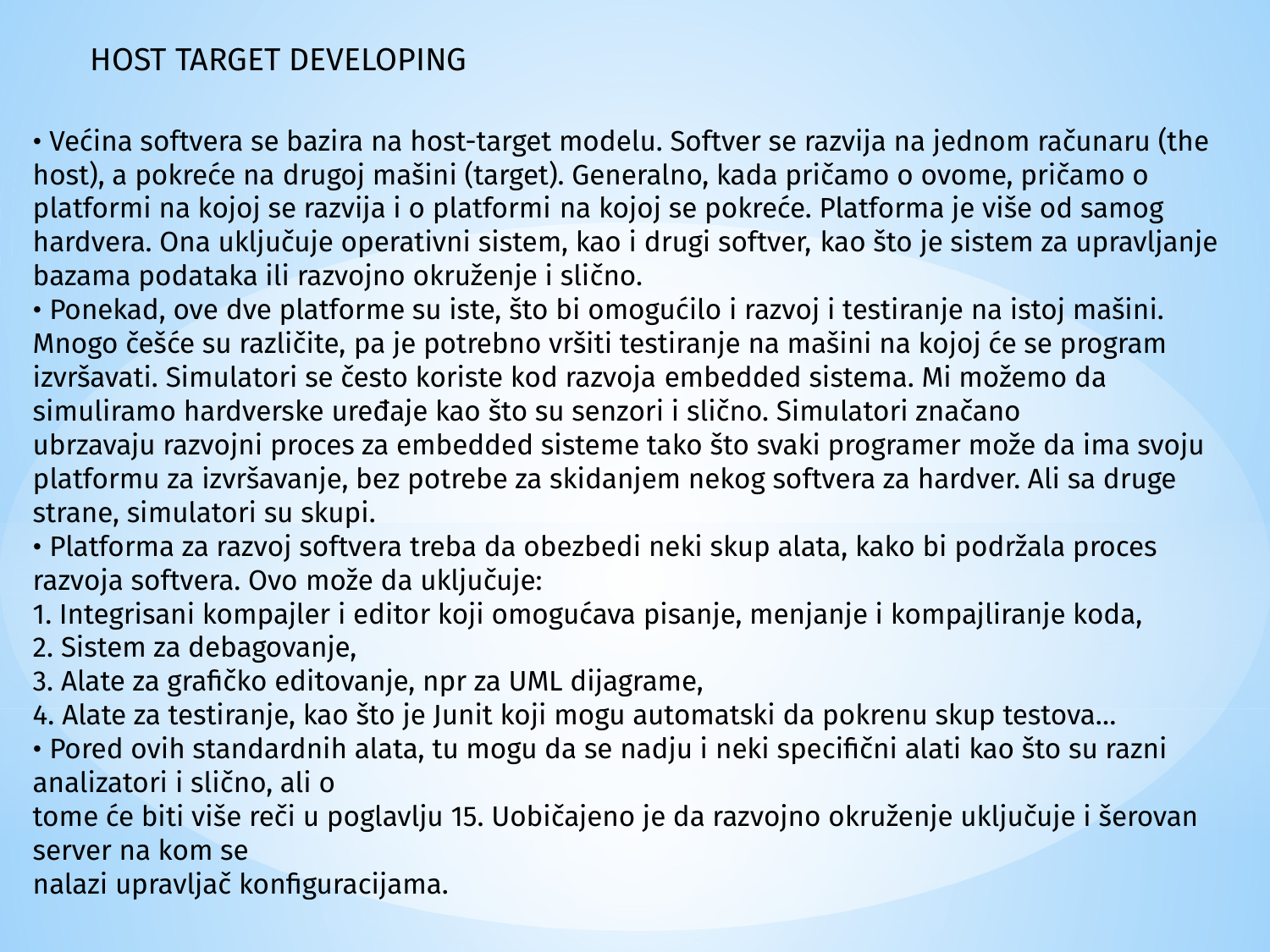

HOST TARGET DEVELOPING
• Većina softvera se bazira na host-target modelu. Softver se razvija na jednom računaru (the host), a pokreće na drugoj mašini (target). Generalno, kada pričamo o ovome, pričamo o platformi na kojoj se razvija i o platformi na kojoj se pokreće. Platforma je više od samog hardvera. Ona uključuje operativni sistem, kao i drugi softver, kao što je sistem za upravljanje bazama podataka ili razvojno okruženje i slično.
• Ponekad, ove dve platforme su iste, što bi omogućilo i razvoj i testiranje na istoj mašini. Mnogo češće su različite, pa je potrebno vršiti testiranje na mašini na kojoj će se program izvršavati. Simulatori se često koriste kod razvoja embedded sistema. Mi možemo da simuliramo hardverske uređaje kao što su senzori i slično. Simulatori značano
ubrzavaju razvojni proces za embedded sisteme tako što svaki programer može da ima svoju platformu za izvršavanje, bez potrebe za skidanjem nekog softvera za hardver. Ali sa druge strane, simulatori su skupi.
• Platforma za razvoj softvera treba da obezbedi neki skup alata, kako bi podržala proces razvoja softvera. Ovo može da uključuje:
1. Integrisani kompajler i editor koji omogućava pisanje, menjanje i kompajliranje koda,
2. Sistem za debagovanje,
3. Alate za grafičko editovanje, npr za UML dijagrame,
4. Alate za testiranje, kao što je Junit koji mogu automatski da pokrenu skup testova…
• Pored ovih standardnih alata, tu mogu da se nadju i neki specifični alati kao što su razni analizatori i slično, ali o
tome će biti više reči u poglavlju 15. Uobičajeno je da razvojno okruženje uključuje i šerovan server na kom se
nalazi upravljač konfiguracijama.